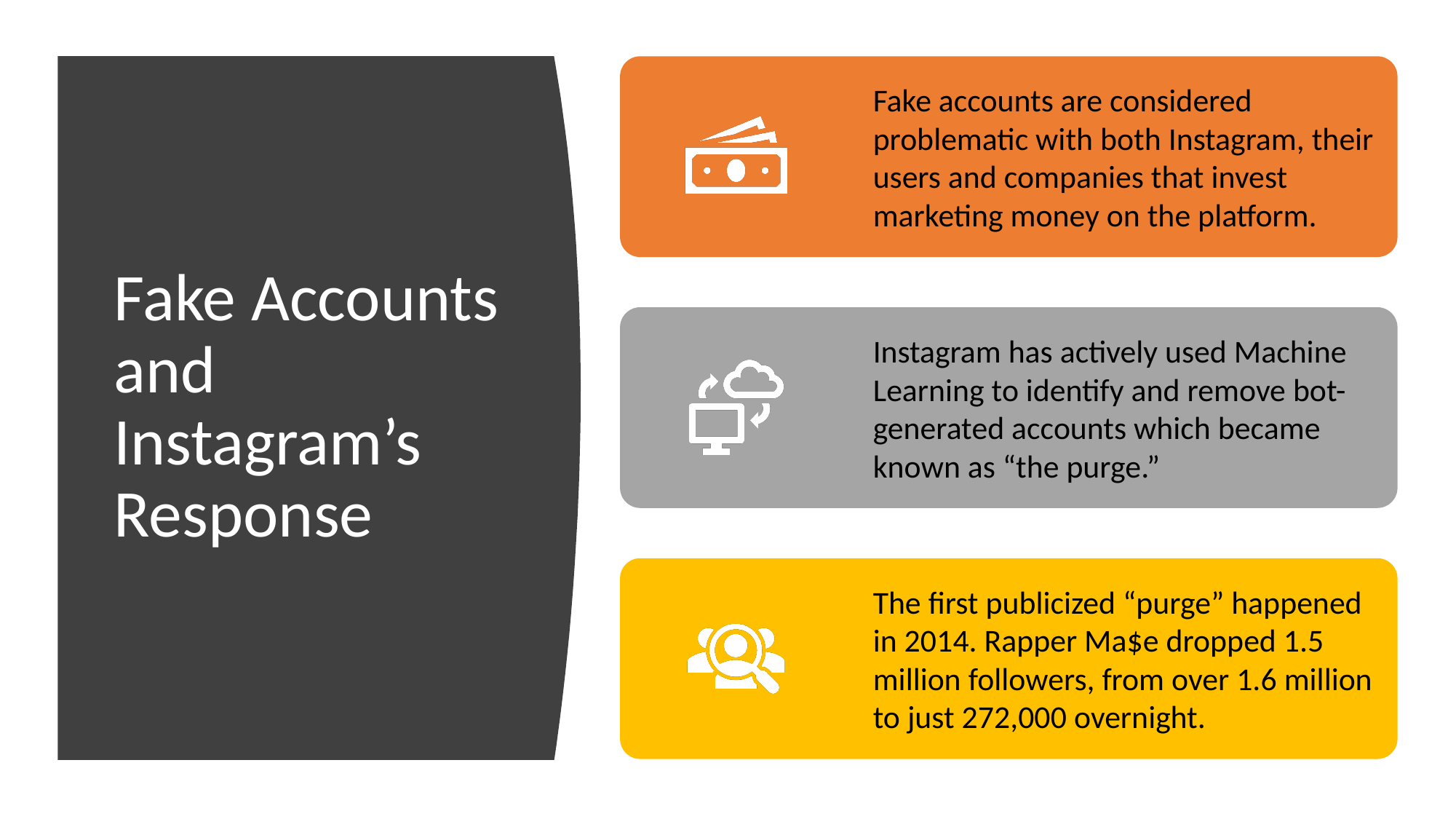

Fake accounts are considered problematic with both Instagram, their users and companies that invest marketing money on the platform.
Instagram has actively used Machine Learning to identify and remove bot-generated accounts which became known as “the purge.”
The first publicized “purge” happened in 2014. Rapper Ma$e dropped 1.5 million followers, from over 1.6 million to just 272,000 overnight.

# Fake Accounts and Instagram’s Response